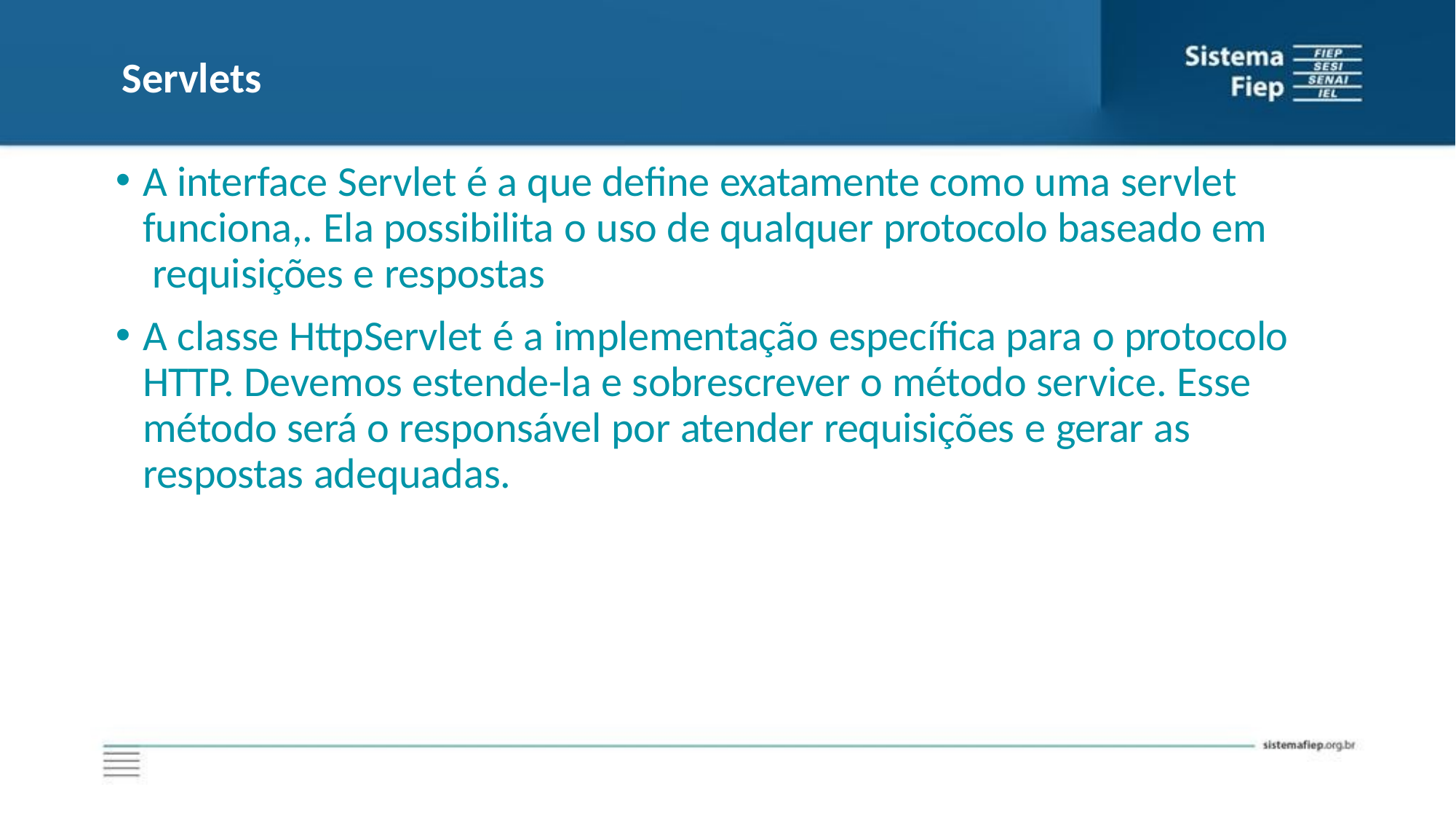

# Servlets
A interface Servlet é a que define exatamente como uma servlet  funciona,. Ela possibilita o uso de qualquer protocolo baseado em  requisições e respostas
A classe HttpServlet é a implementação específica para o protocolo  HTTP. Devemos estende-la e sobrescrever o método service. Esse  método será o responsável por atender requisições e gerar as  respostas adequadas.